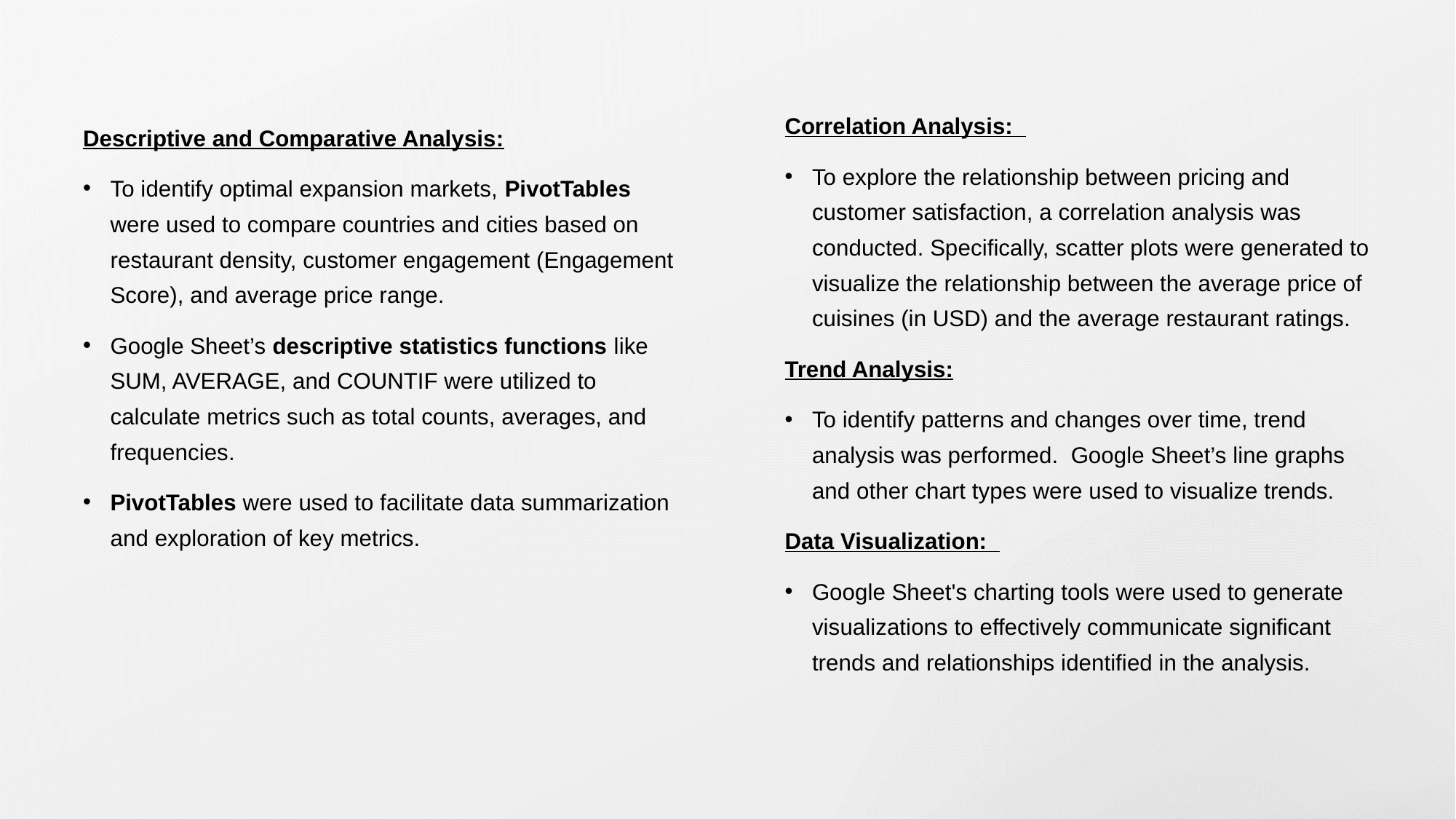

#
Correlation Analysis:
To explore the relationship between pricing and customer satisfaction, a correlation analysis was conducted. Specifically, scatter plots were generated to visualize the relationship between the average price of cuisines (in USD) and the average restaurant ratings.
Trend Analysis:
To identify patterns and changes over time, trend analysis was performed.  Google Sheet’s line graphs and other chart types were used to visualize trends.
Data Visualization:
Google Sheet's charting tools were used to generate visualizations to effectively communicate significant trends and relationships identified in the analysis.
Descriptive and Comparative Analysis:
To identify optimal expansion markets, PivotTables were used to compare countries and cities based on restaurant density, customer engagement (Engagement Score), and average price range.
Google Sheet’s descriptive statistics functions like SUM, AVERAGE, and COUNTIF were utilized to calculate metrics such as total counts, averages, and frequencies.
PivotTables were used to facilitate data summarization and exploration of key metrics.